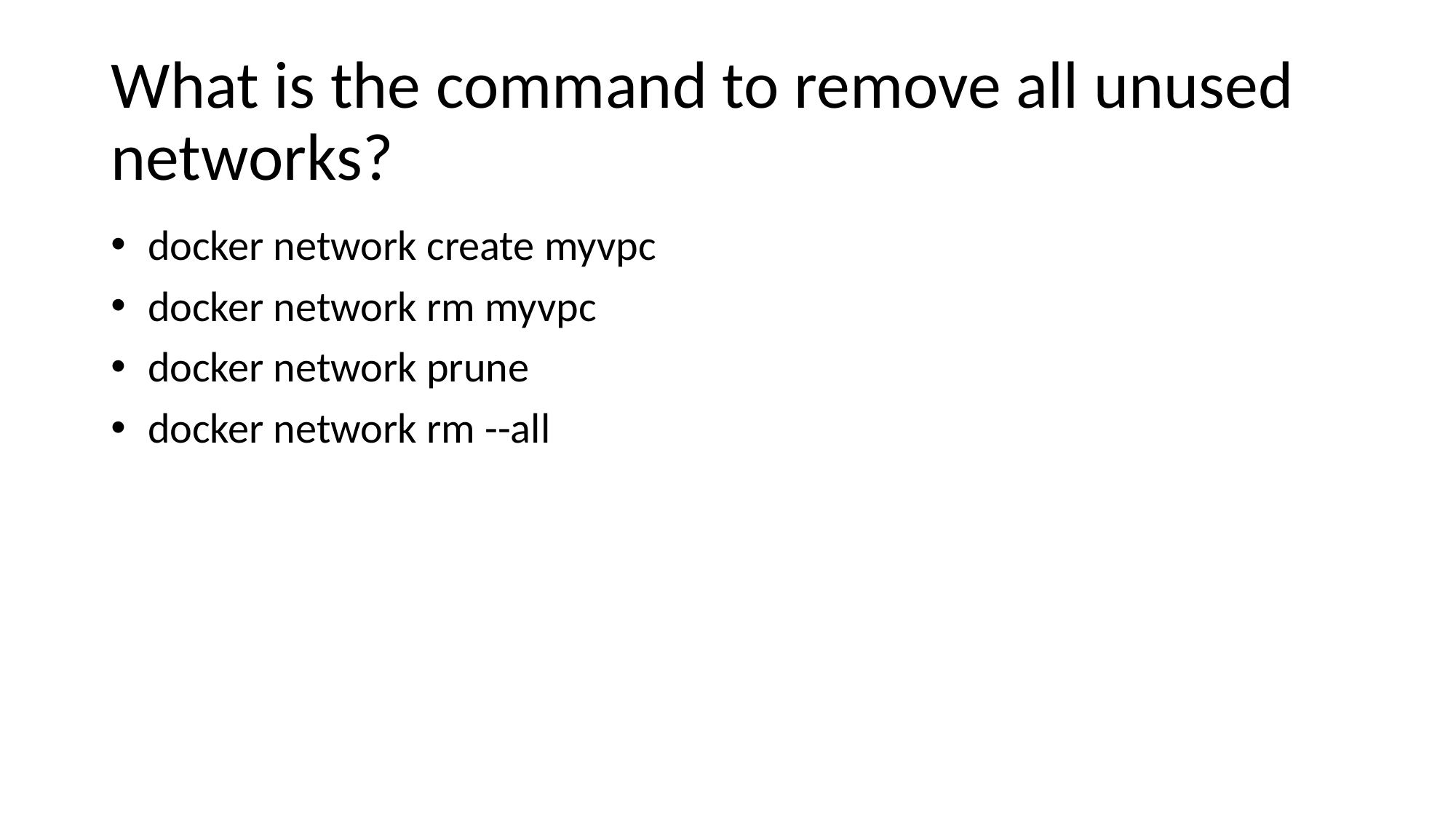

# What is the command to remove all unused networks?
 docker network create myvpc
 docker network rm myvpc
 docker network prune
 docker network rm --all